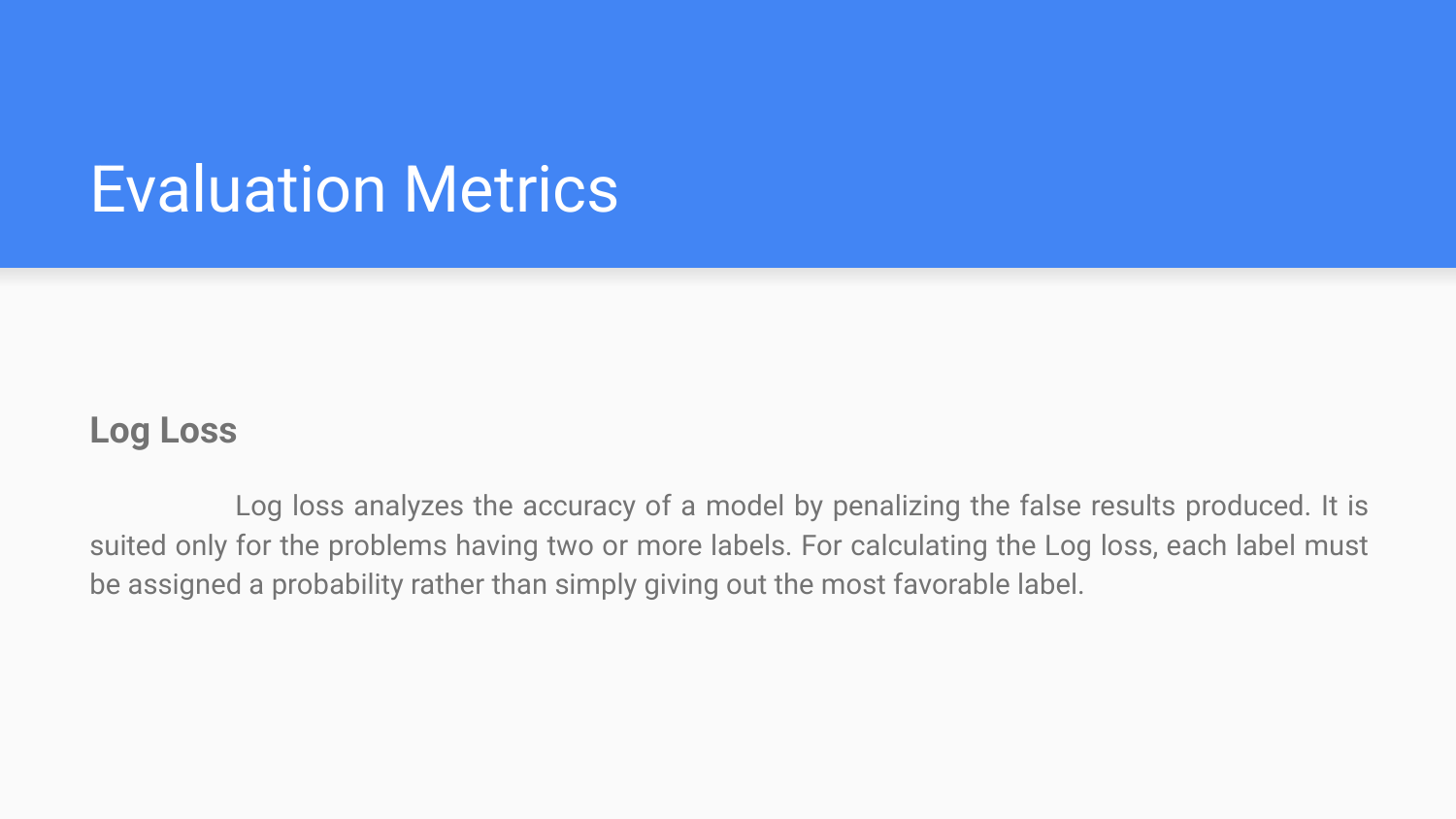

# Evaluation Metrics
Log Loss
	Log loss analyzes the accuracy of a model by penalizing the false results produced. It is suited only for the problems having two or more labels. For calculating the Log loss, each label must be assigned a probability rather than simply giving out the most favorable label.